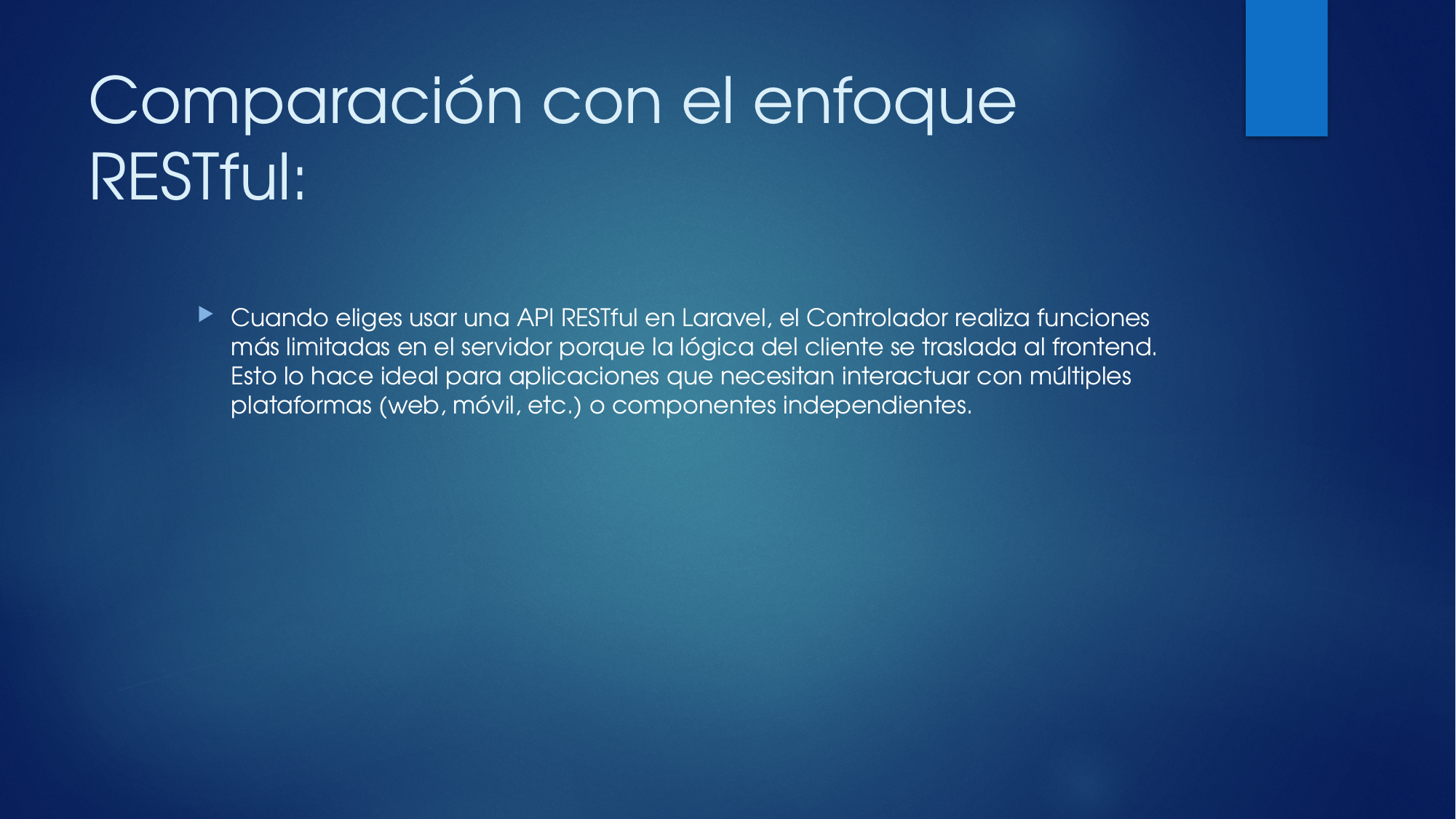

# Comparación con el enfoque RESTful:

Cuando eliges usar una API RESTful en Laravel, el Controlador realiza funciones más limitadas en el servidor porque la lógica del cliente se traslada al frontend. Esto lo hace ideal para aplicaciones que necesitan interactuar con múltiples plataformas (web, móvil, etc.) o componentes independientes.